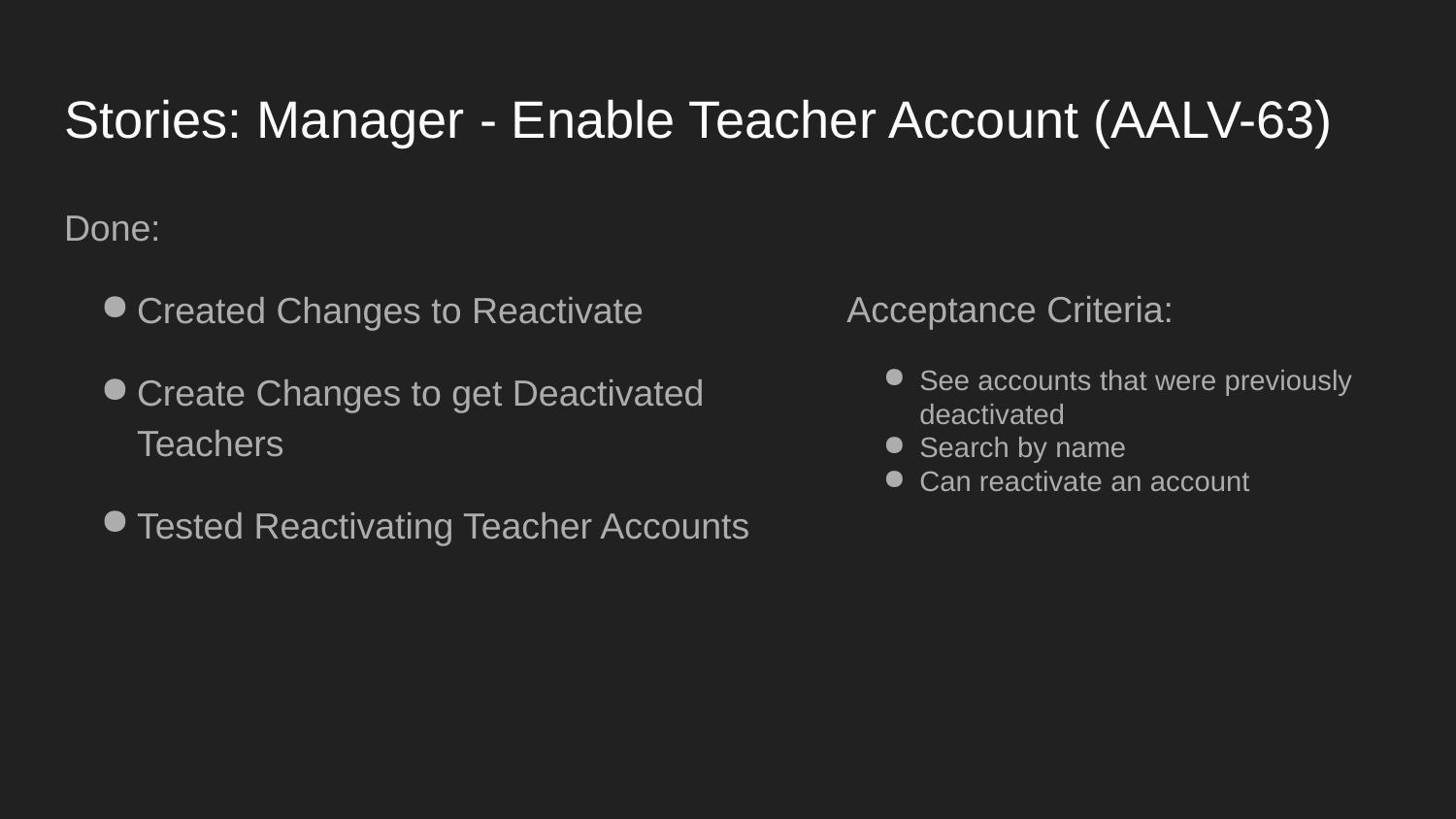

# Stories: Manager - Enable Teacher Account (AALV-63)
Done:
Created Changes to Reactivate
Create Changes to get Deactivated Teachers
Tested Reactivating Teacher Accounts
Acceptance Criteria:
See accounts that were previously deactivated
Search by name
Can reactivate an account